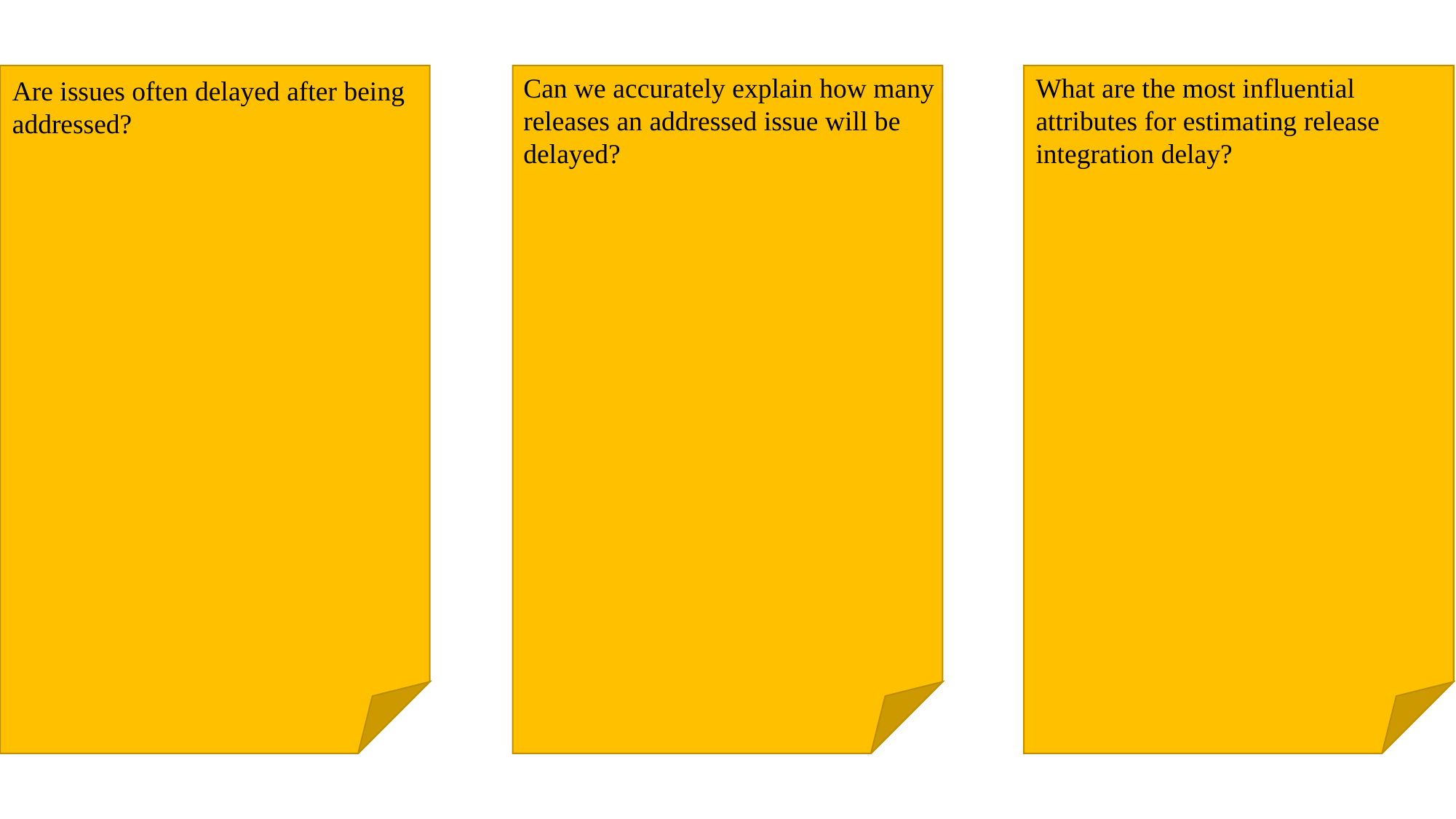

Can we accurately explain how many
releases an addressed issue will be
delayed?

What are the most influential attributes for estimating release integration delay?
Are issues often delayed after being addressed?